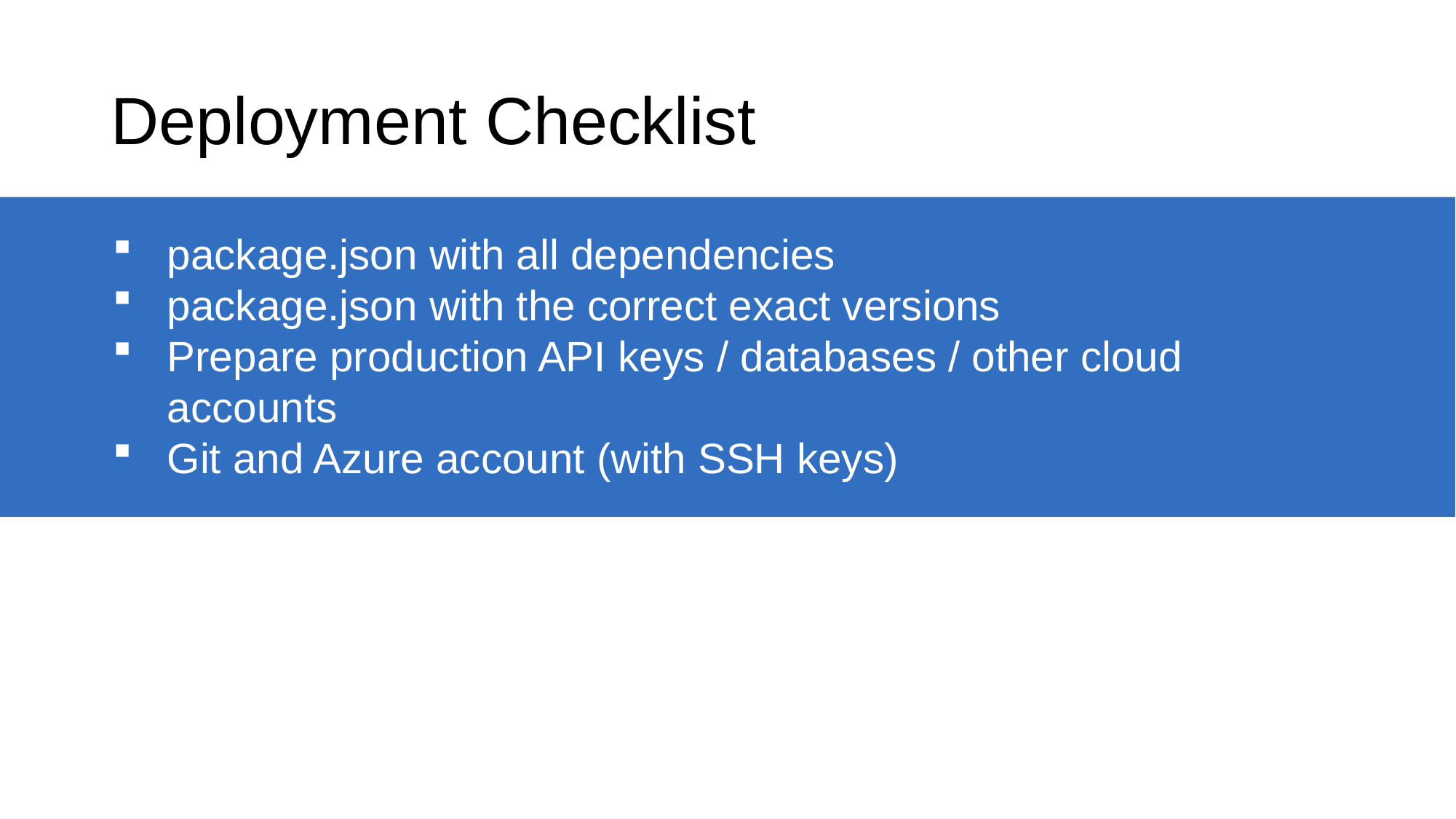

# Deployment Checklist

package.json with all dependencies
package.json with the correct exact versions
Prepare production API keys / databases / other cloud accounts
Git and Azure account (with SSH keys)